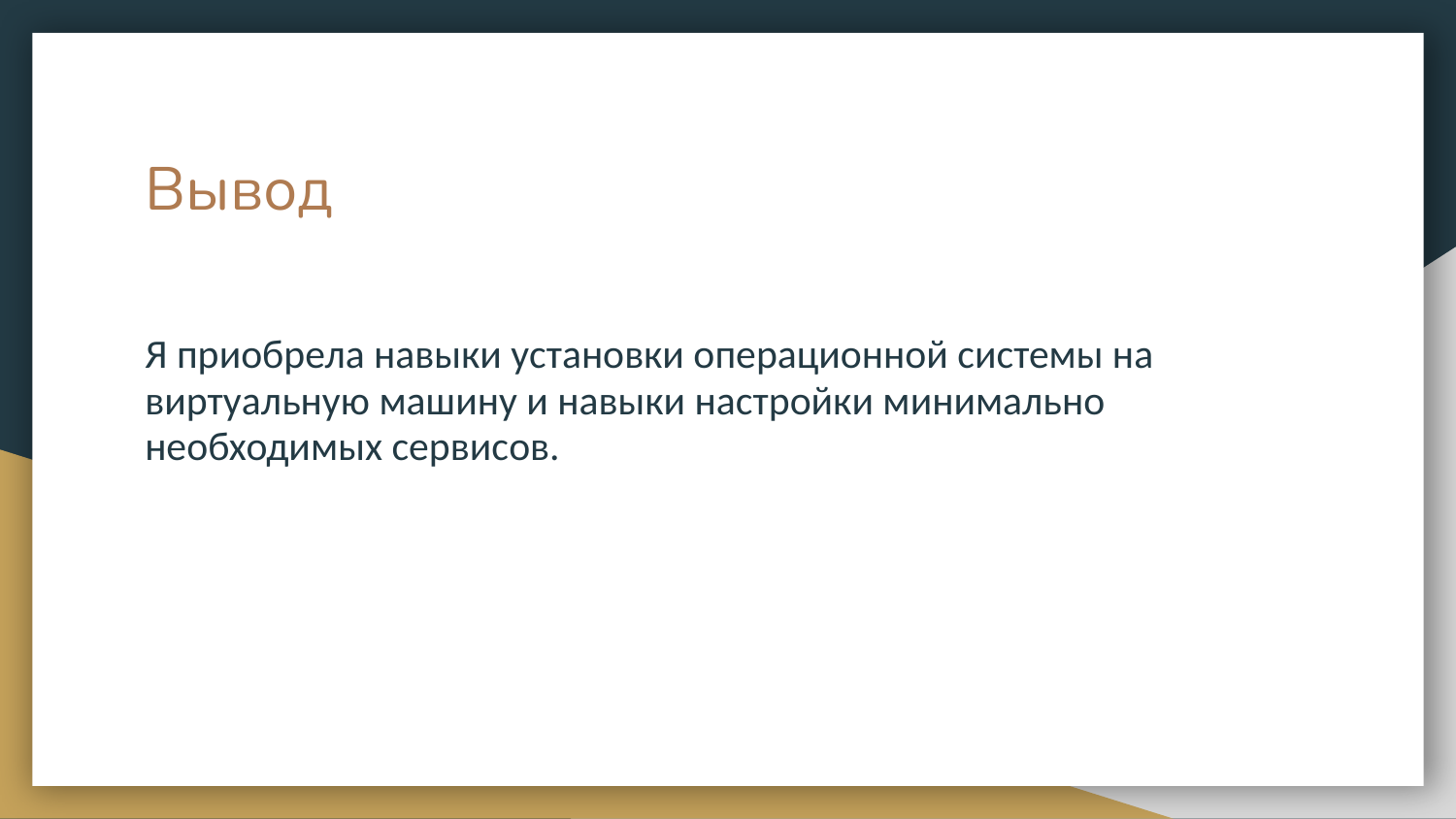

# Вывод
Я приобрела навыки установки операционной системы на виртуальную машину и навыки настройки минимально необходимых сервисов.